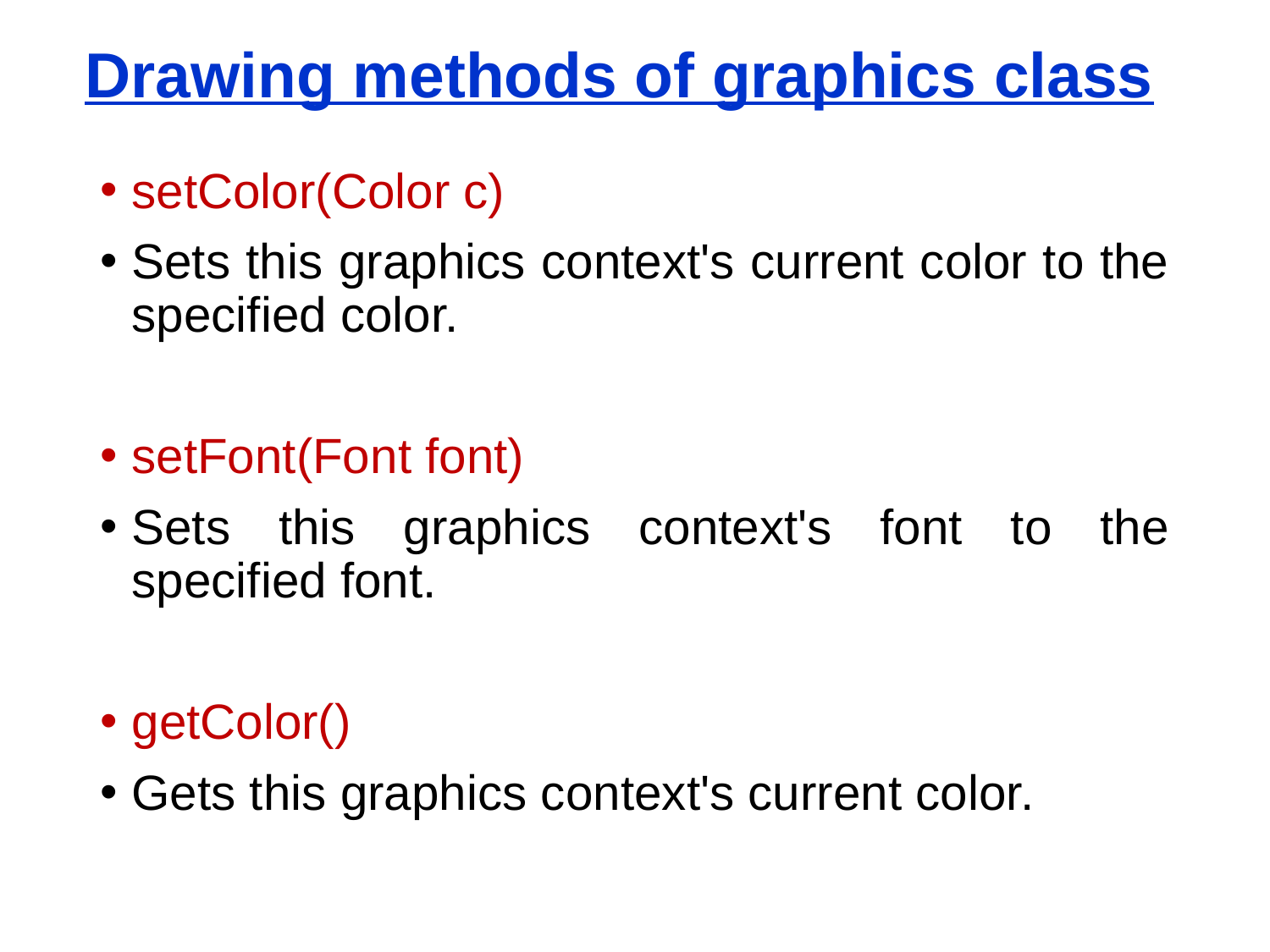

# Drawing methods of graphics class
setColor(Color c)
Sets this graphics context's current color to the specified color.

setFont(Font font)
Sets this graphics context's font to the specified font.

getColor()
Gets this graphics context's current color.